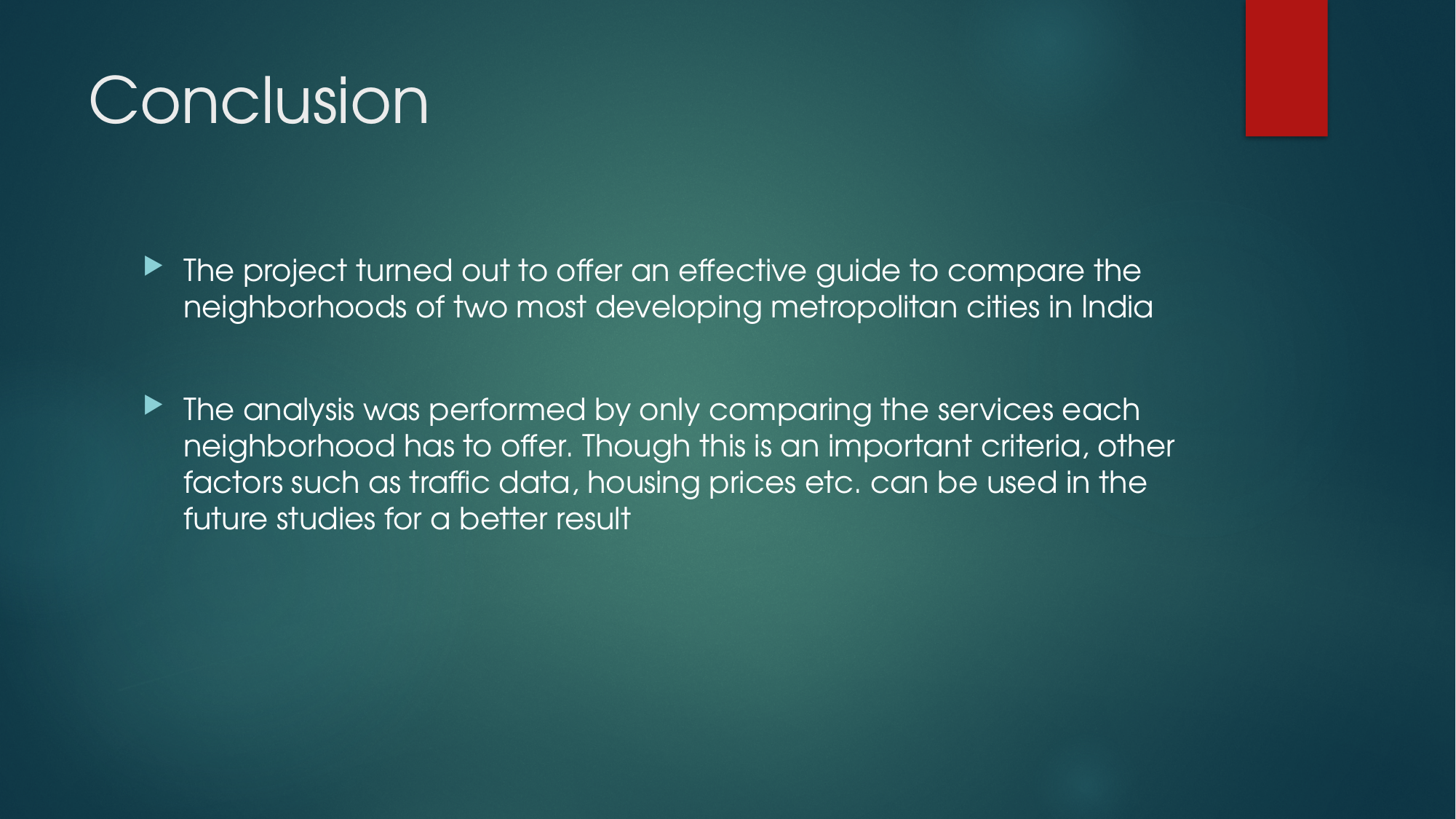

# Conclusion
The project turned out to offer an effective guide to compare the neighborhoods of two most developing metropolitan cities in India

The analysis was performed by only comparing the services each neighborhood has to offer. Though this is an important criteria, other factors such as traffic data, housing prices etc. can be used in the future studies for a better result